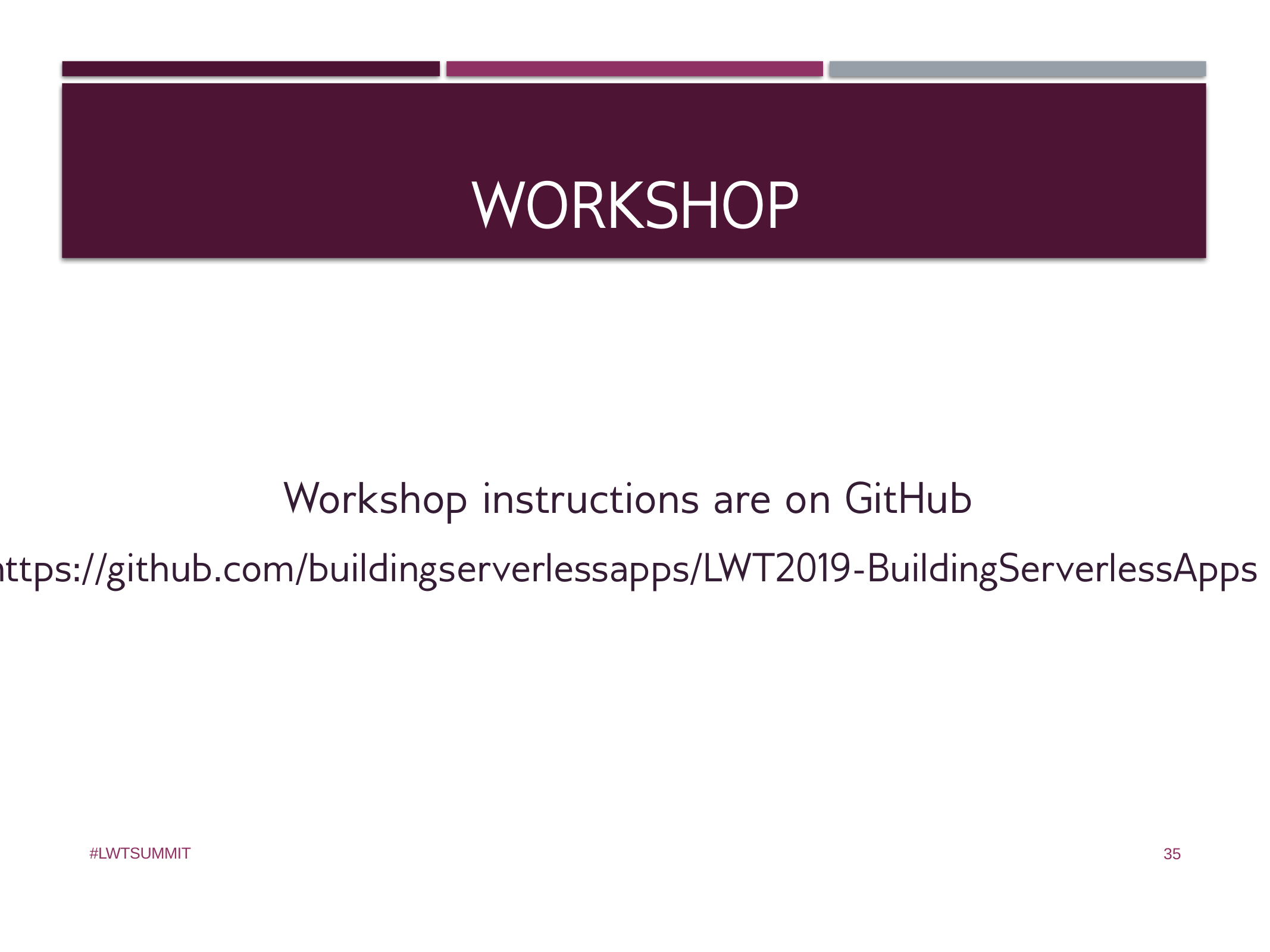

# WORKSHOP
Workshop instructions are on GitHub
https://github.com/buildingserverlessapps/LWT2019-BuildingServerlessApps
#LWTSUMMIT
35